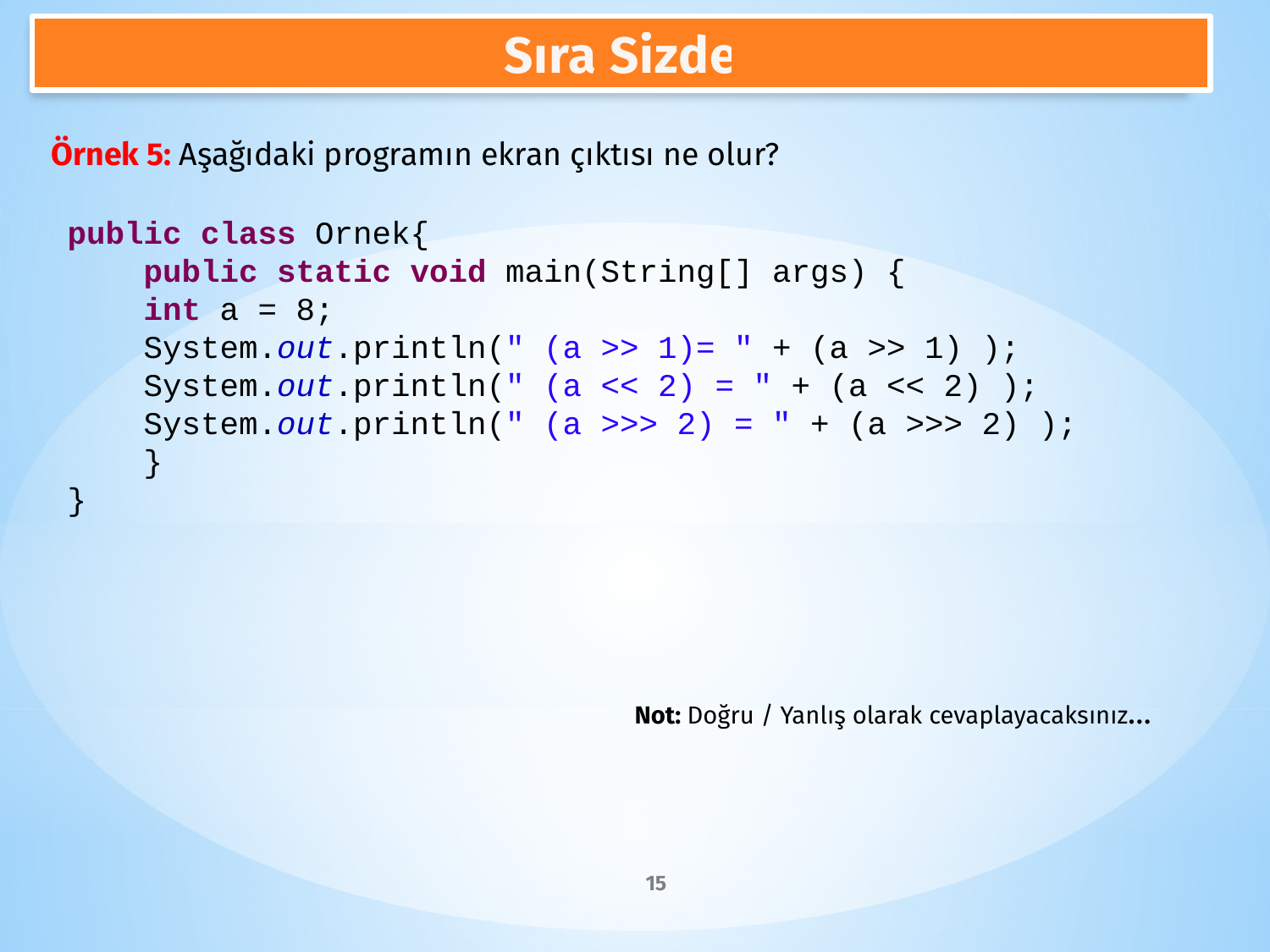

Sıra Sizde
Örnek 5: Aşağıdaki programın ekran çıktısı ne olur?
public class Ornek{
    public static void main(String[] args) {
    int a = 8;
    System.out.println(" (a >> 1)= " + (a >> 1) );
    System.out.println(" (a << 2) = " + (a << 2) );
    System.out.println(" (a >>> 2) = " + (a >>> 2) );
    }
}
Not: Doğru / Yanlış olarak cevaplayacaksınız…
15